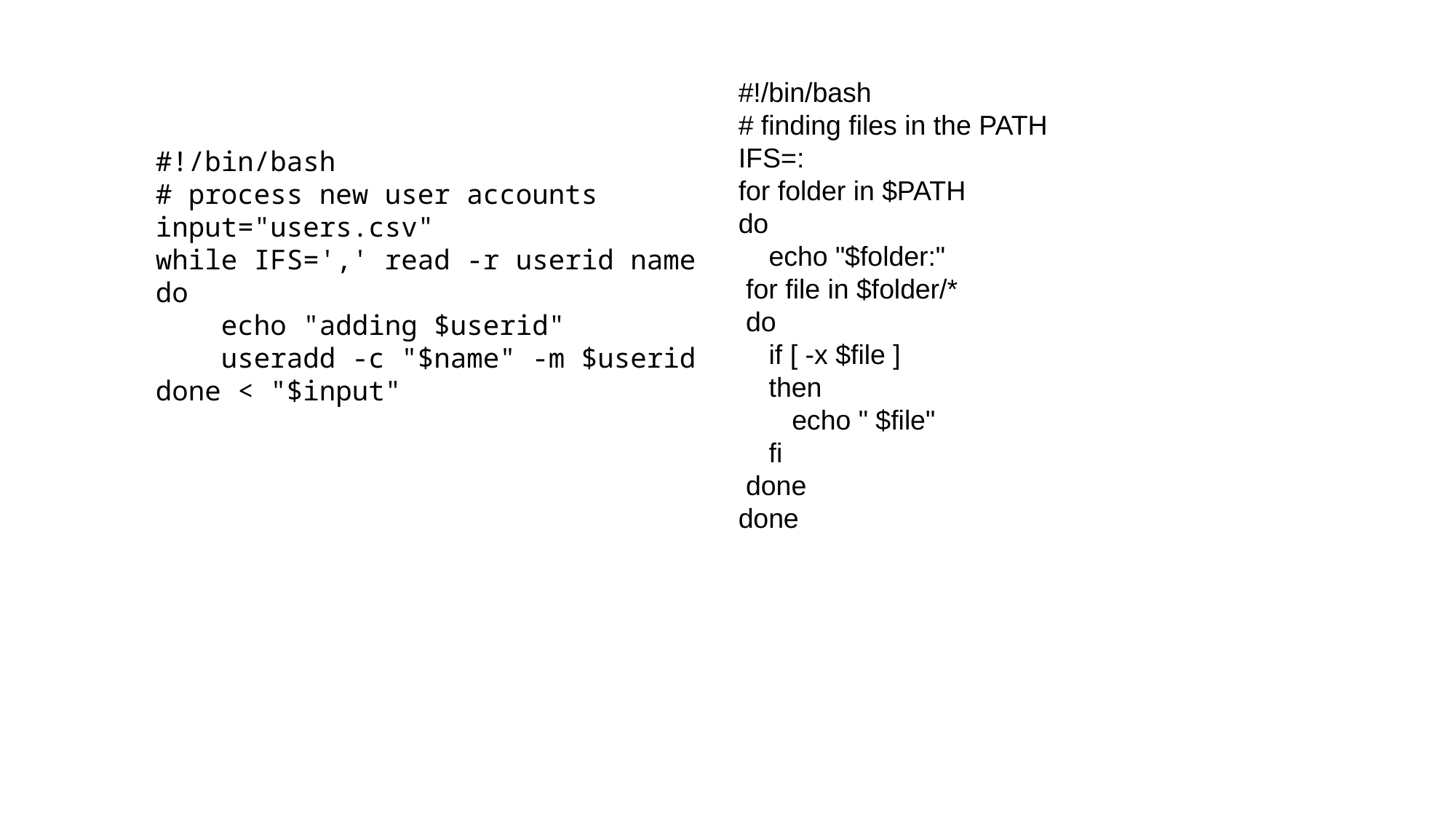

#!/bin/bash
# finding files in the PATH
IFS=:
for folder in $PATH
do
    echo "$folder:"
 for file in $folder/*
 do
    if [ -x $file ]
    then
       echo " $file"
    fi
 done
done
#!/bin/bash
# process new user accounts
input="users.csv"
while IFS=',' read -r userid name
do
    echo "adding $userid"
    useradd -c "$name" -m $userid
done < "$input"